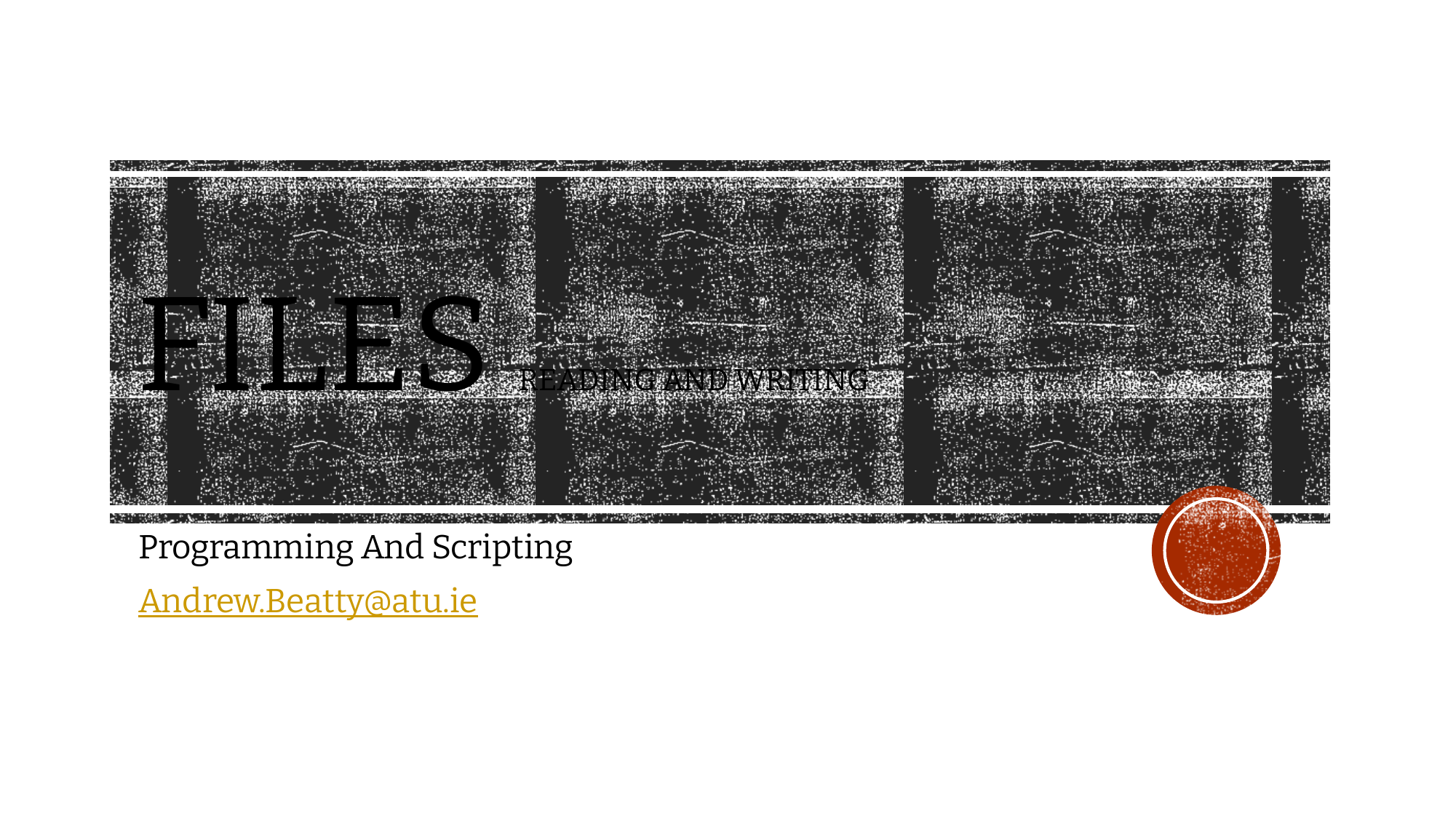

# files reading and writing
Programming And Scripting
Andrew.Beatty@atu.ie